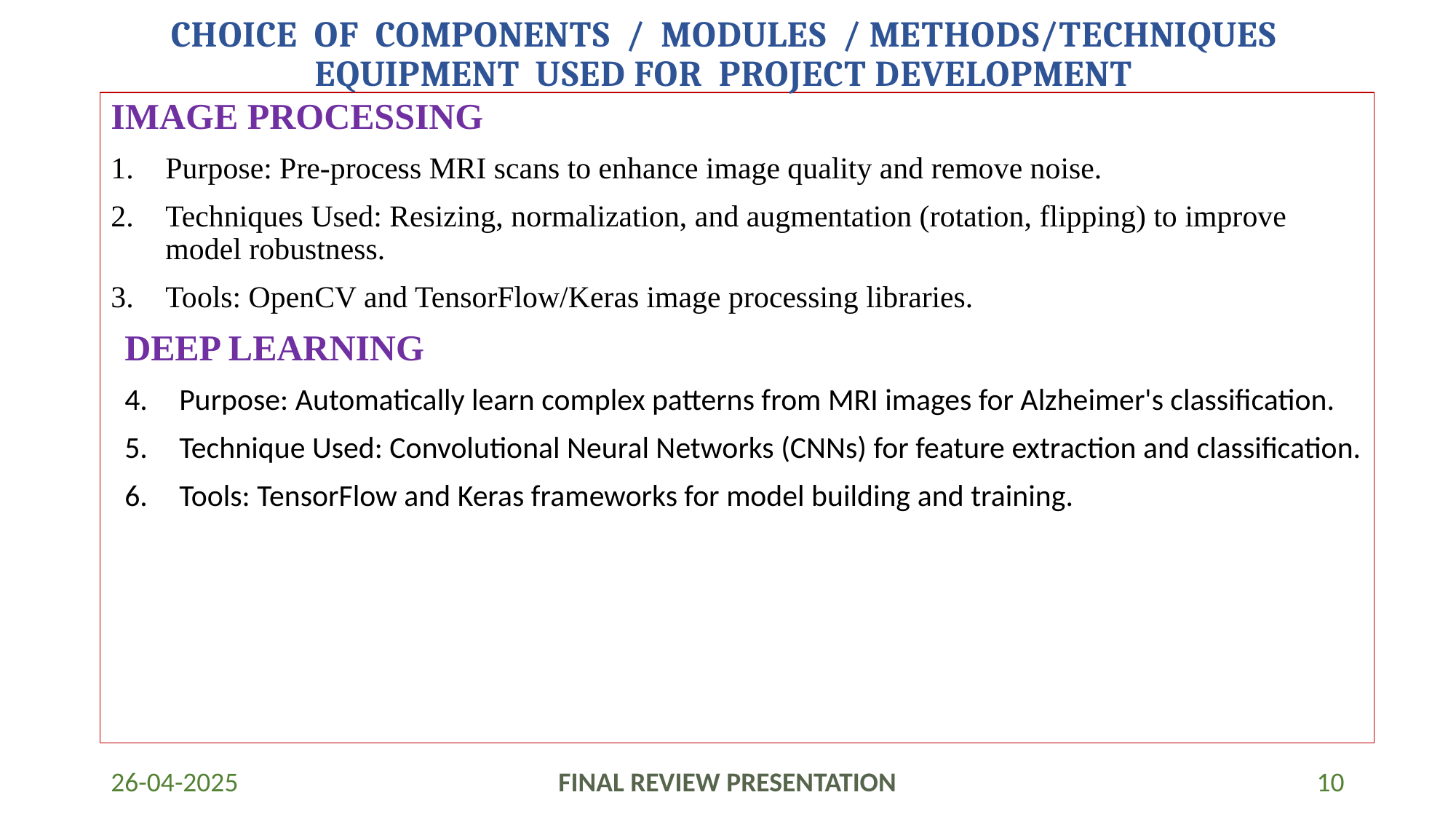

# CHOICE  OF  COMPONENTS  /  MODULES  / METHODS/TECHNIQUES EQUIPMENT  USED FOR  PROJECT DEVELOPMENT
IMAGE PROCESSING
Purpose: Pre-process MRI scans to enhance image quality and remove noise.
Techniques Used: Resizing, normalization, and augmentation (rotation, flipping) to improve model robustness.
Tools: OpenCV and TensorFlow/Keras image processing libraries.
DEEP LEARNING
Purpose: Automatically learn complex patterns from MRI images for Alzheimer's classification.
Technique Used: Convolutional Neural Networks (CNNs) for feature extraction and classification.
Tools: TensorFlow and Keras frameworks for model building and training.
26-04-2025
FINAL REVIEW PRESENTATION
10